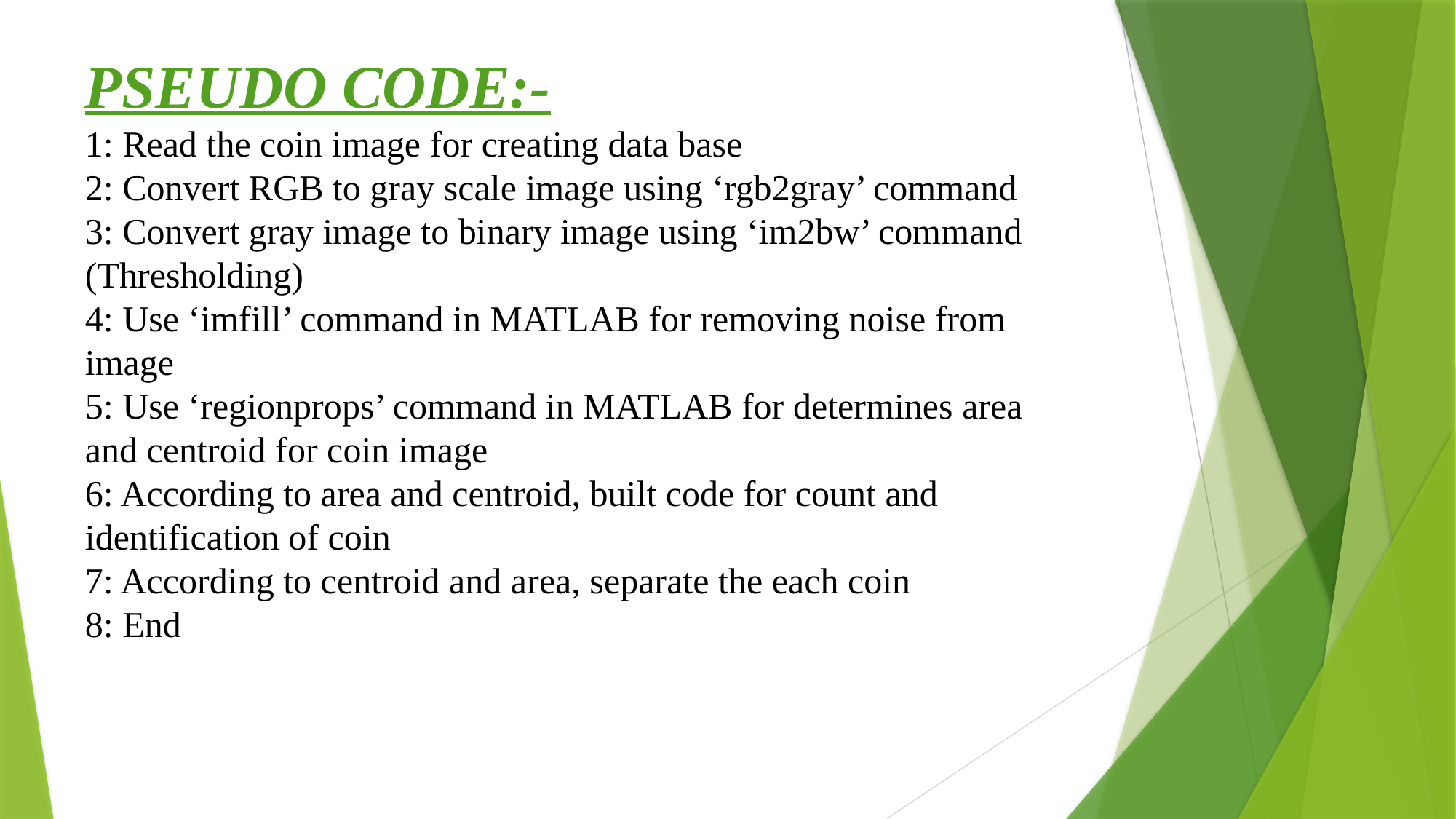

PSEUDO CODE:-
1: Read the coin image for creating data base
2: Convert RGB to gray scale image using ‘rgb2gray’ command
3: Convert gray image to binary image using ‘im2bw’ command (Thresholding)
4: Use ‘imfill’ command in MATLAB for removing noise from image
5: Use ‘regionprops’ command in MATLAB for determines area and centroid for coin image
6: According to area and centroid, built code for count and identification of coin
7: According to centroid and area, separate the each coin
8: End